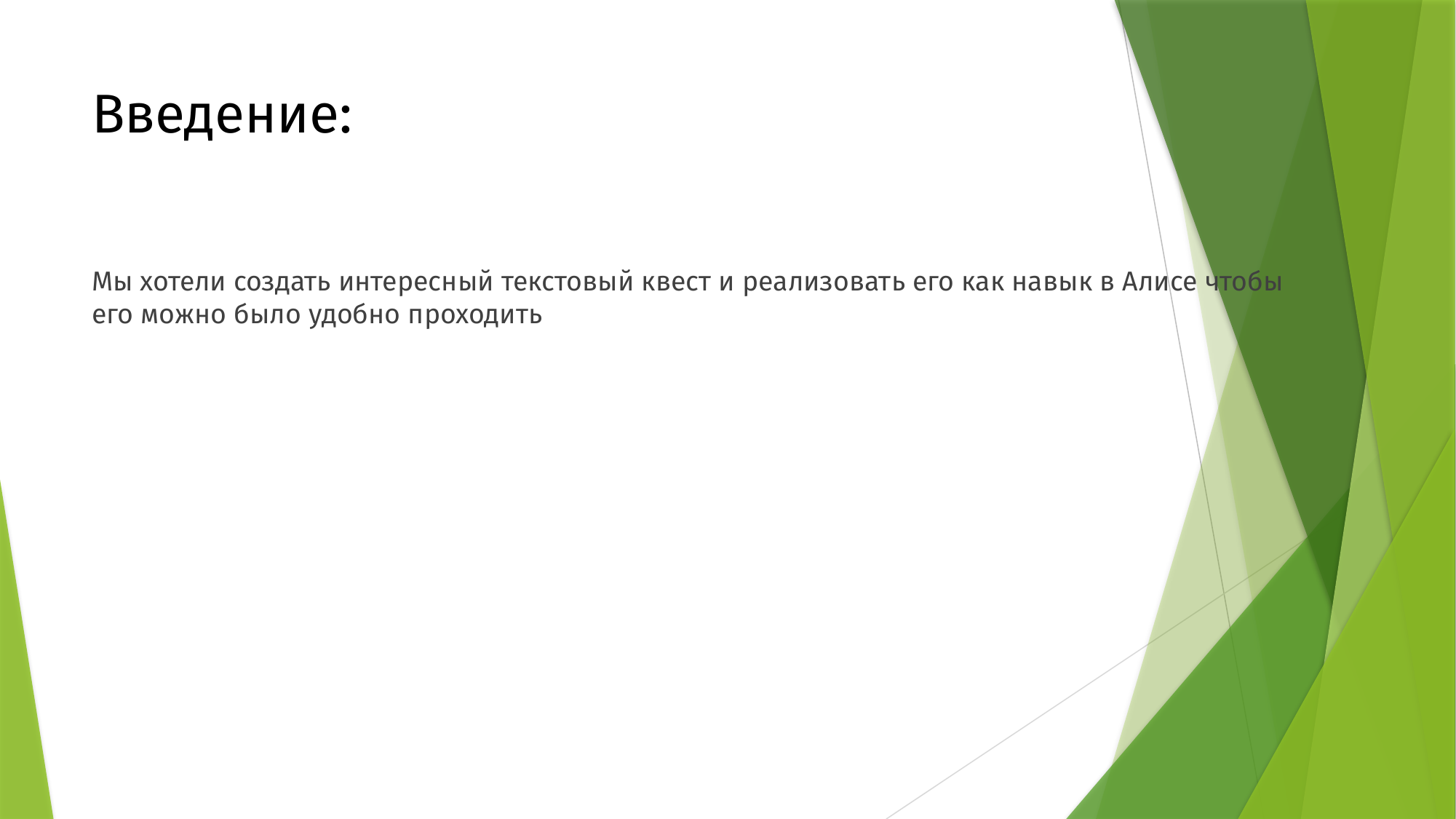

# Введение:
Мы хотели создать интересный текстовый квест и реализовать его как навык в Алисе чтобы его можно было удобно проходить